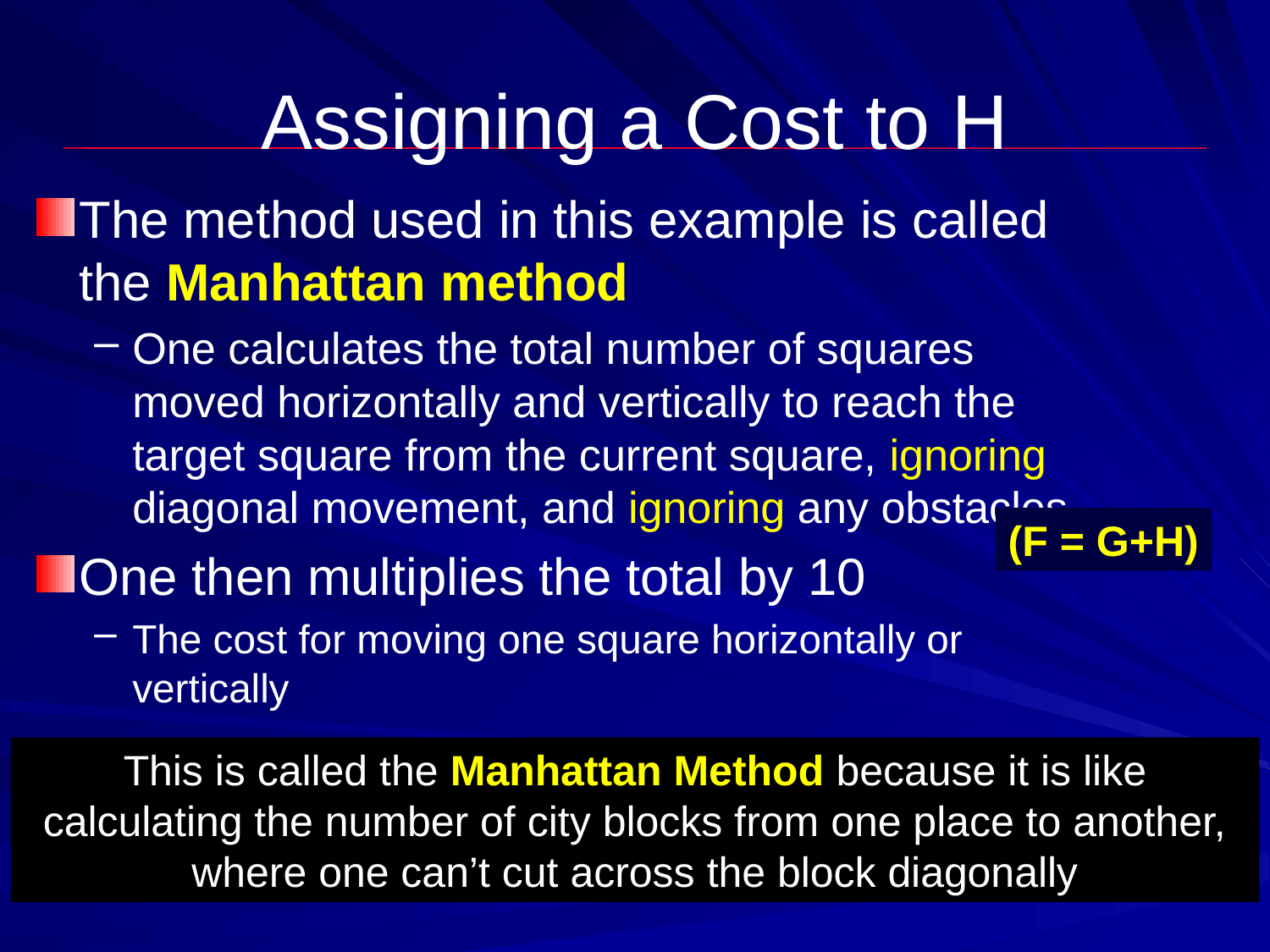

# Assigning a Cost to H
The method used in this example is called the Manhattan method
One calculates the total number of squares moved horizontally and vertically to reach the target square from the current square, ignoring diagonal movement, and ignoring any obstacles
One then multiplies the total by 10
The cost for moving one square horizontally or vertically

(F = G+H)
This is called the Manhattan Method because it is like calculating the number of city blocks from one place to another, where one can’t cut across the block diagonally